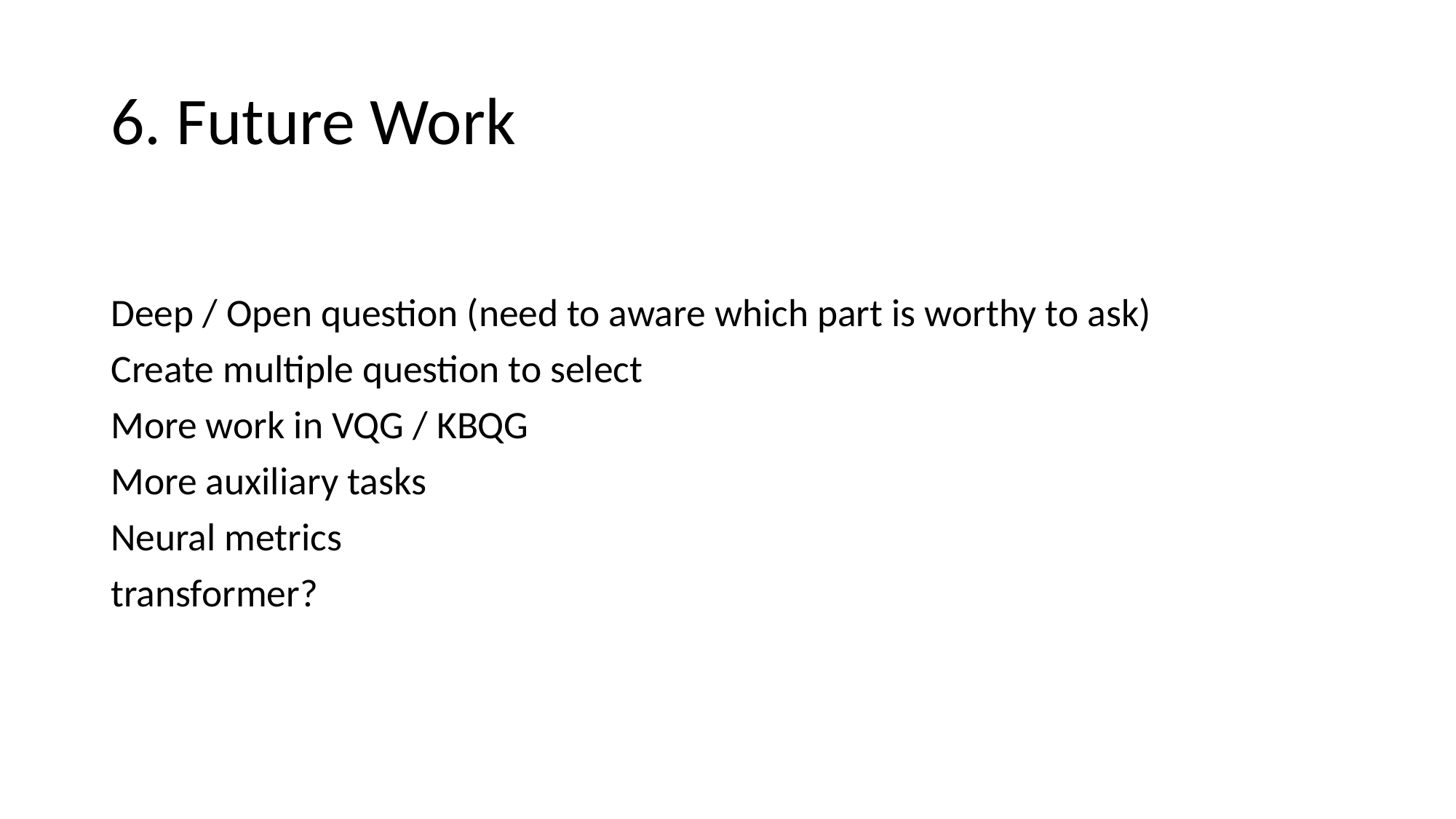

# 6. Future Work
Deep / Open question (need to aware which part is worthy to ask)
Create multiple question to select
More work in VQG / KBQG
More auxiliary tasks
Neural metrics
transformer?